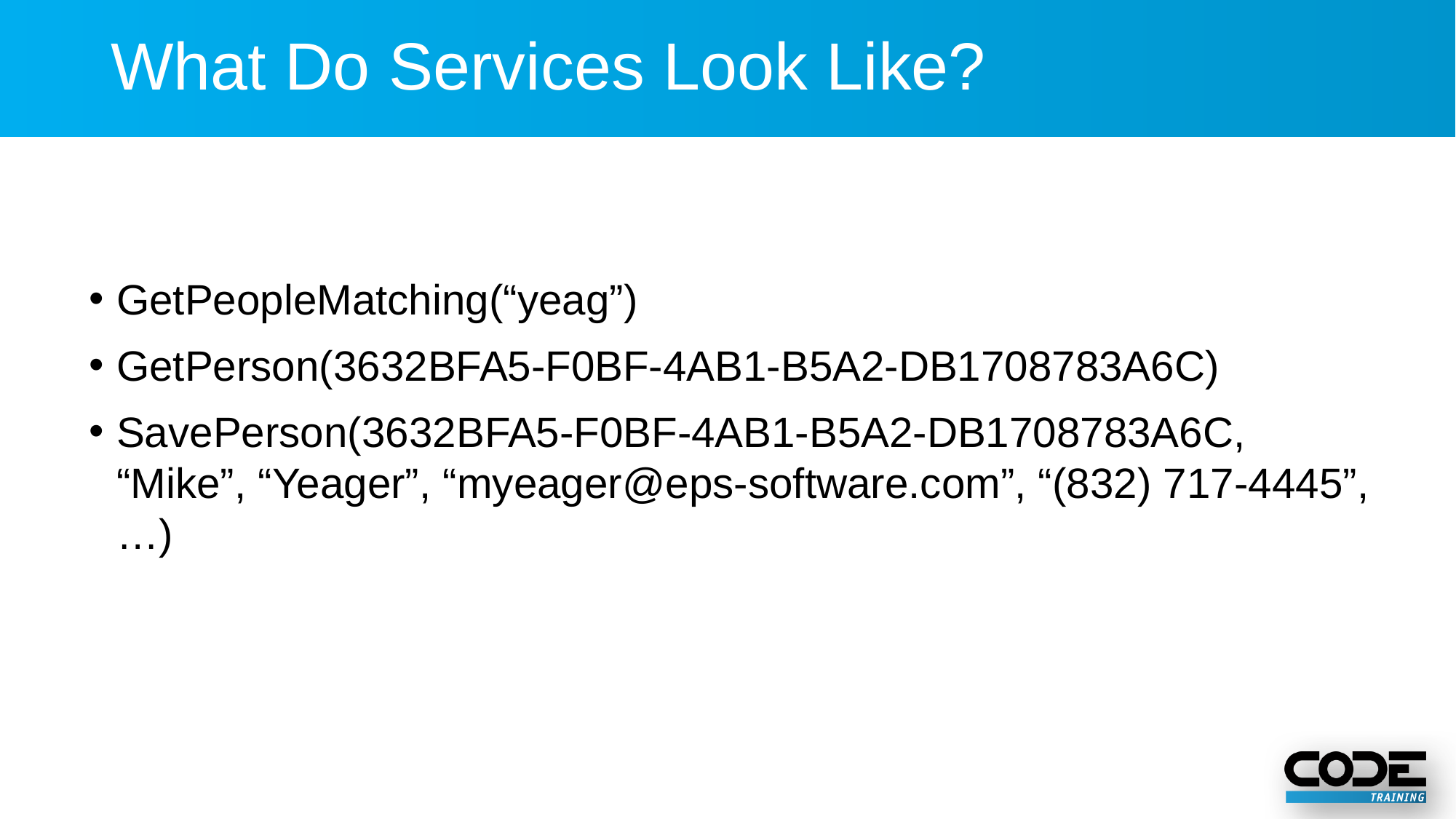

# What Do Services Look Like?
GetPeopleMatching(“yeag”)
GetPerson(3632BFA5-F0BF-4AB1-B5A2-DB1708783A6C)
SavePerson(3632BFA5-F0BF-4AB1-B5A2-DB1708783A6C, “Mike”, “Yeager”, “myeager@eps-software.com”, “(832) 717-4445”, …)